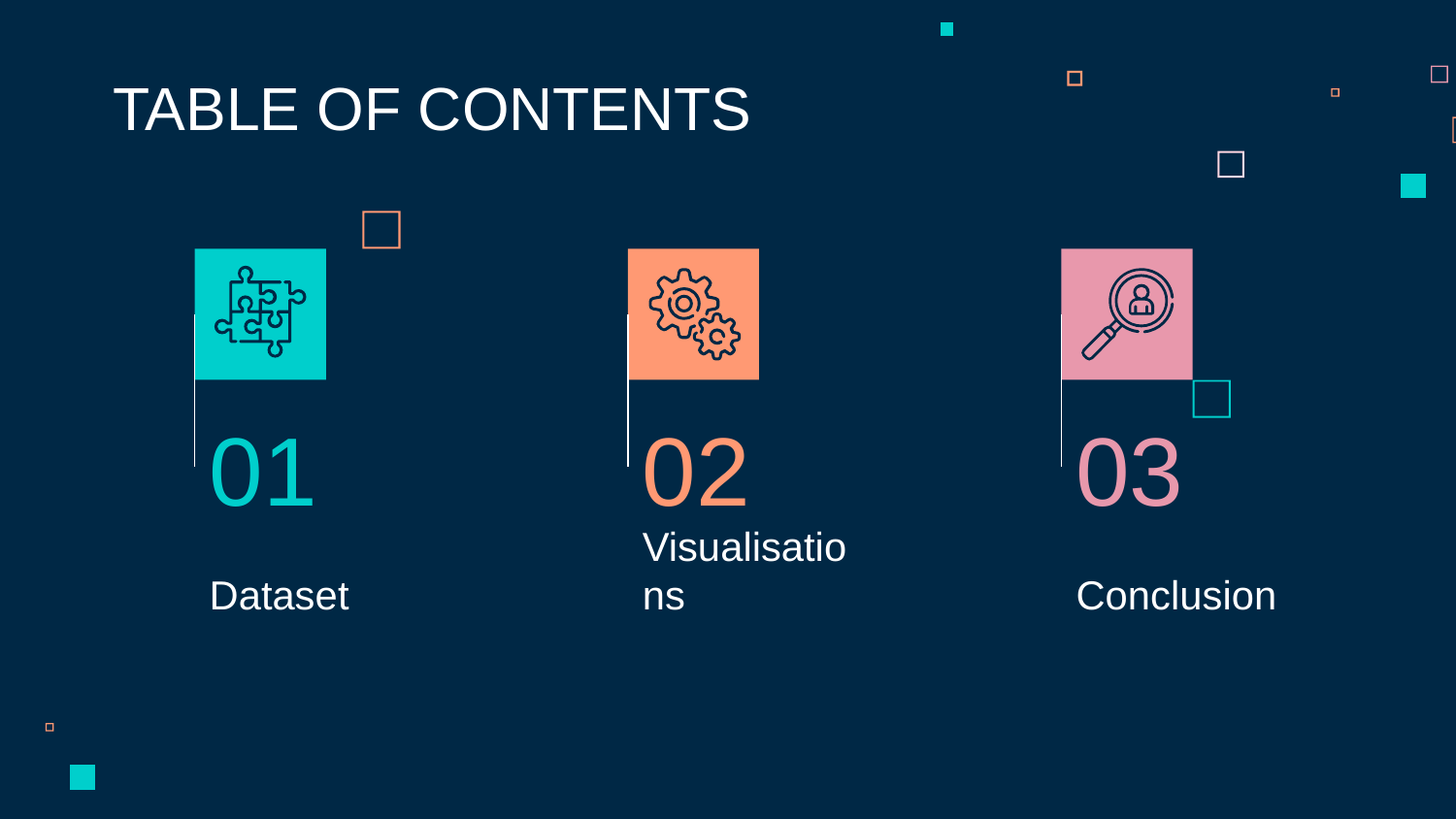

TABLE OF CONTENTS

01
02
03
# Dataset
Visualisations
Conclusion